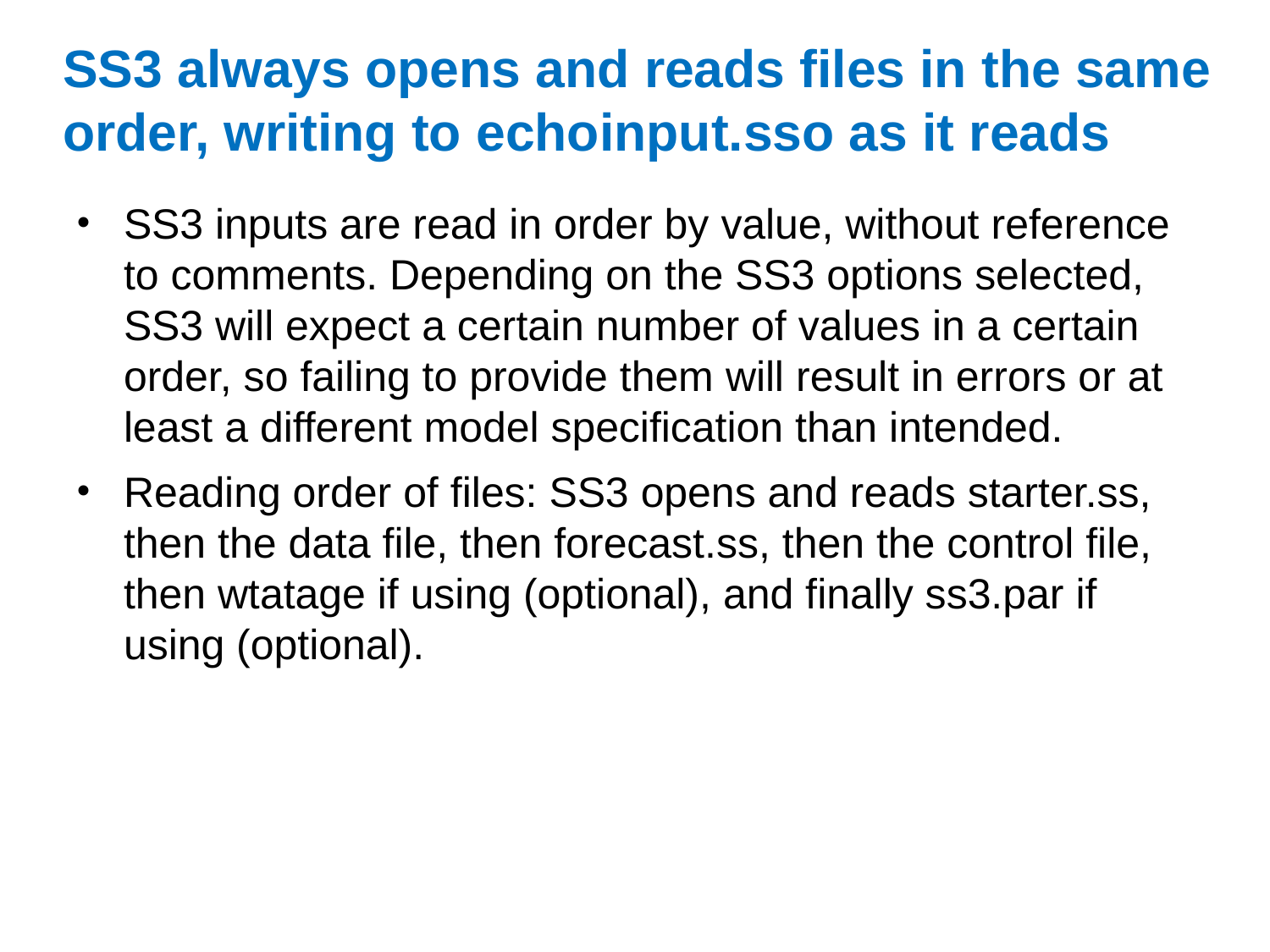

# SS3 always opens and reads files in the same order, writing to echoinput.sso as it reads
SS3 inputs are read in order by value, without reference to comments. Depending on the SS3 options selected, SS3 will expect a certain number of values in a certain order, so failing to provide them will result in errors or at least a different model specification than intended.
Reading order of files: SS3 opens and reads starter.ss, then the data file, then forecast.ss, then the control file, then wtatage if using (optional), and finally ss3.par if using (optional).